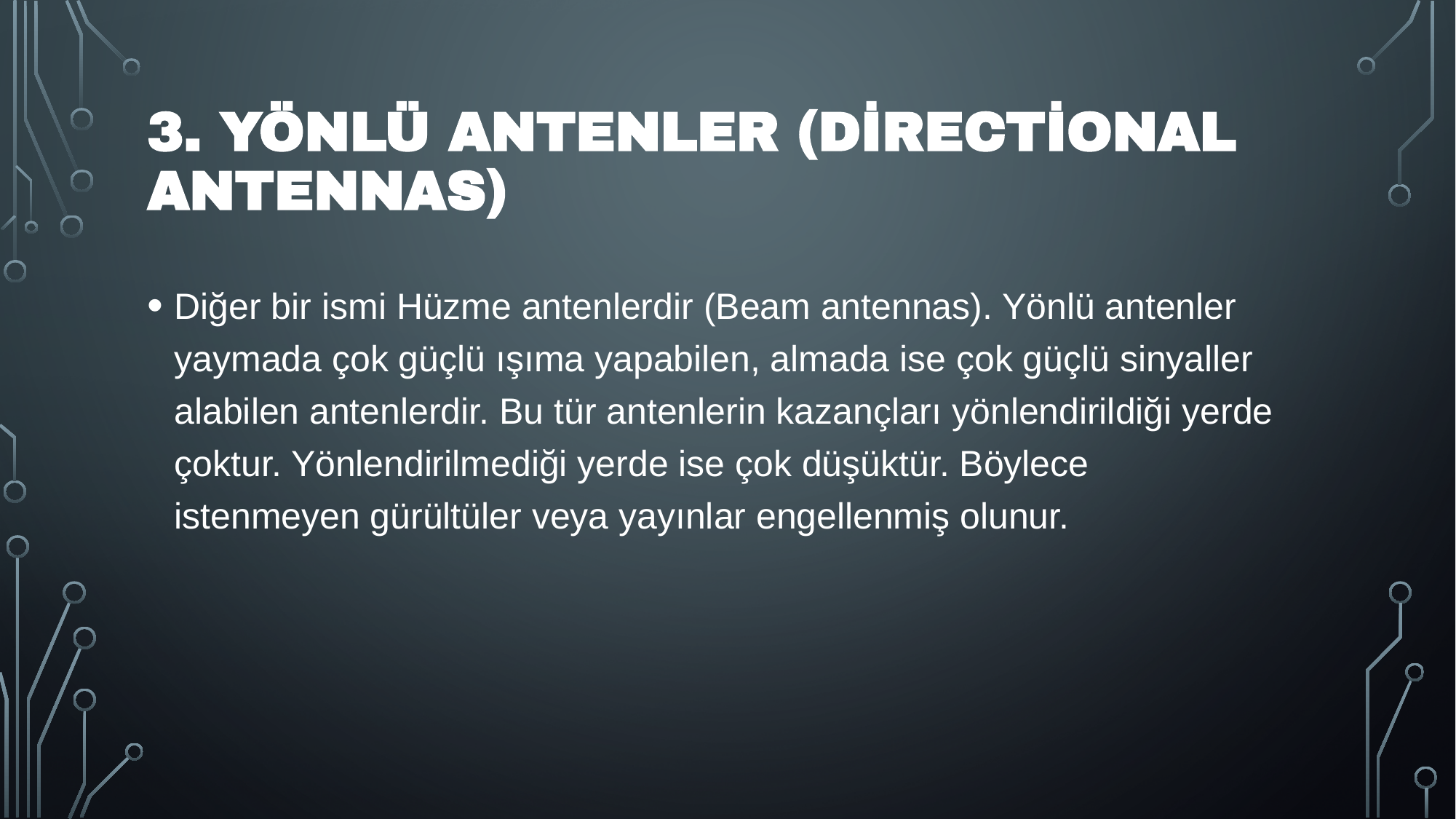

# 3. Yönlü Antenler (Directional Antennas)
Diğer bir ismi Hüzme antenlerdir (Beam antennas). Yönlü antenler yaymada çok güçlü ışıma yapabilen, almada ise çok güçlü sinyaller alabilen antenlerdir. Bu tür antenlerin kazançları yönlendirildiği yerde çoktur. Yönlendirilmediği yerde ise çok düşüktür. Böylece istenmeyen gürültüler veya yayınlar engellenmiş olunur.